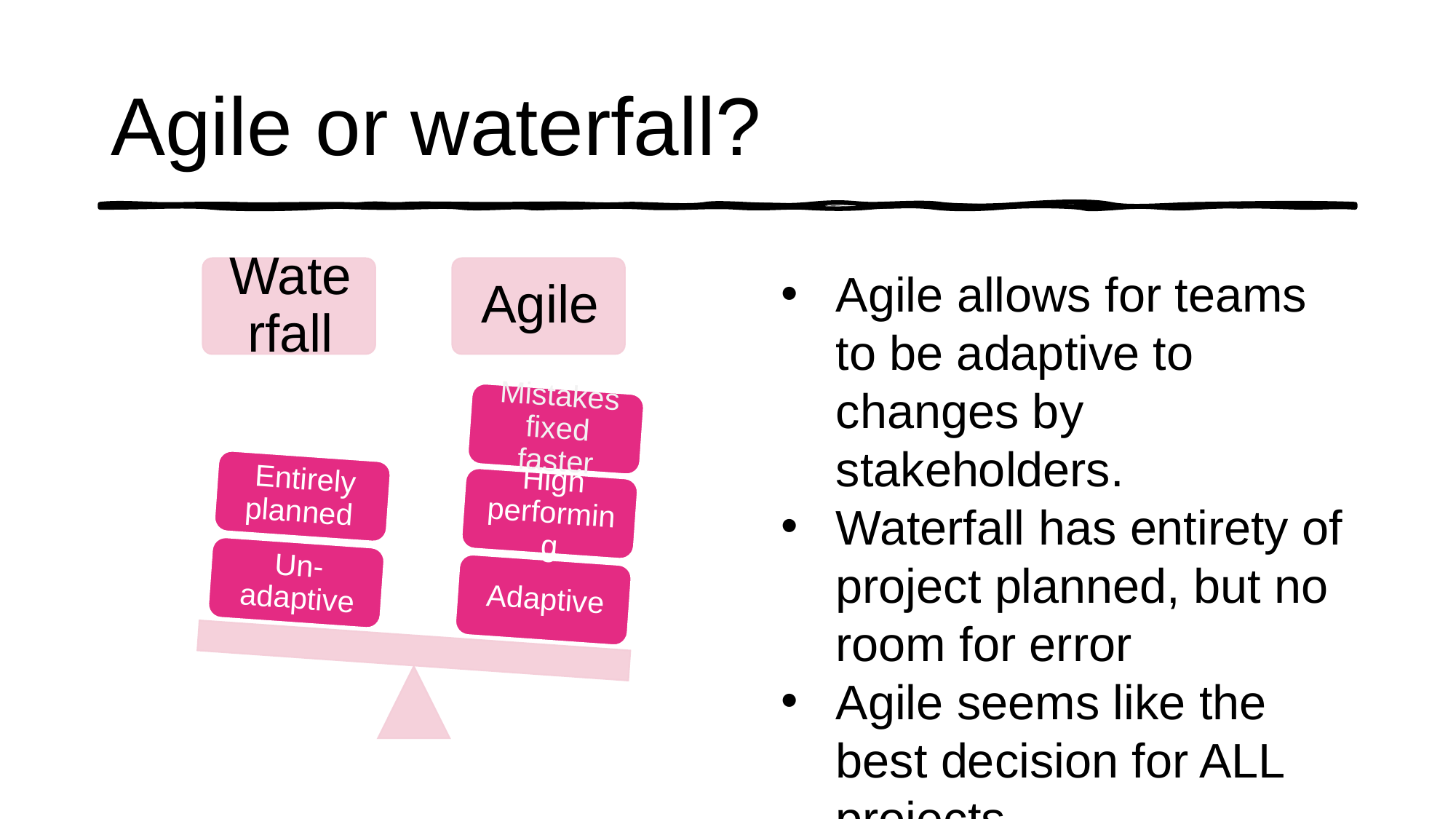

# Agile or waterfall?
Agile allows for teams to be adaptive to changes by stakeholders.
Waterfall has entirety of project planned, but no room for error
Agile seems like the best decision for ALL projects

Waterfall
Agile
Adaptive
High performing
Mistakes fixed faster
Un-adaptive
Entirely planned